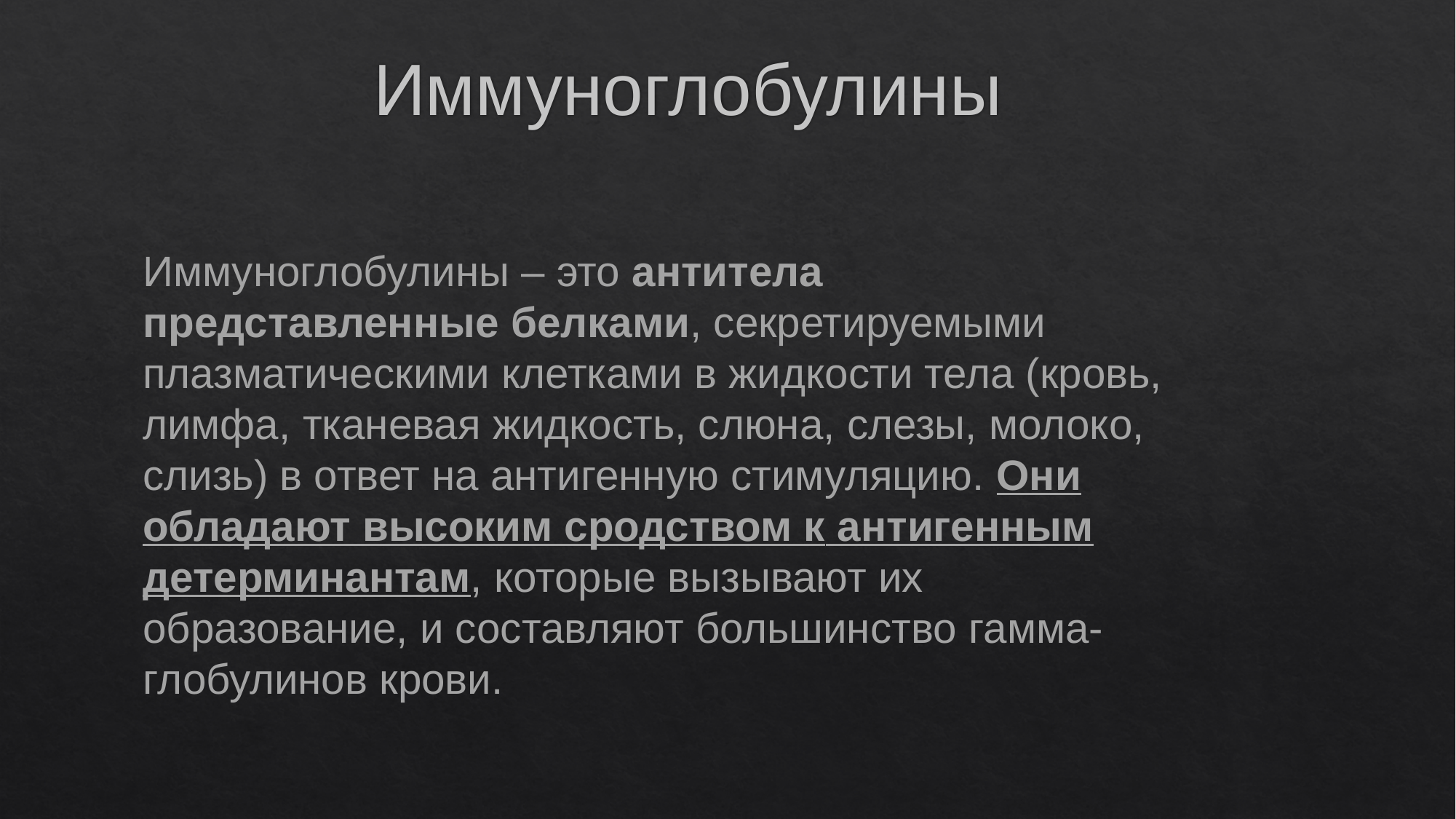

# Иммуноглобулины
Иммуноглобулины – это антитела представленные белками, секретируемыми плазматическими клетками в жидкости тела (кровь, лимфа, тканевая жидкость, слюна, слезы, молоко, слизь) в ответ на антигенную стимуляцию. Они обладают высоким сродством к антигенным детерминантам, которые вызывают их образование, и составляют большинство гамма-глобулинов крови.